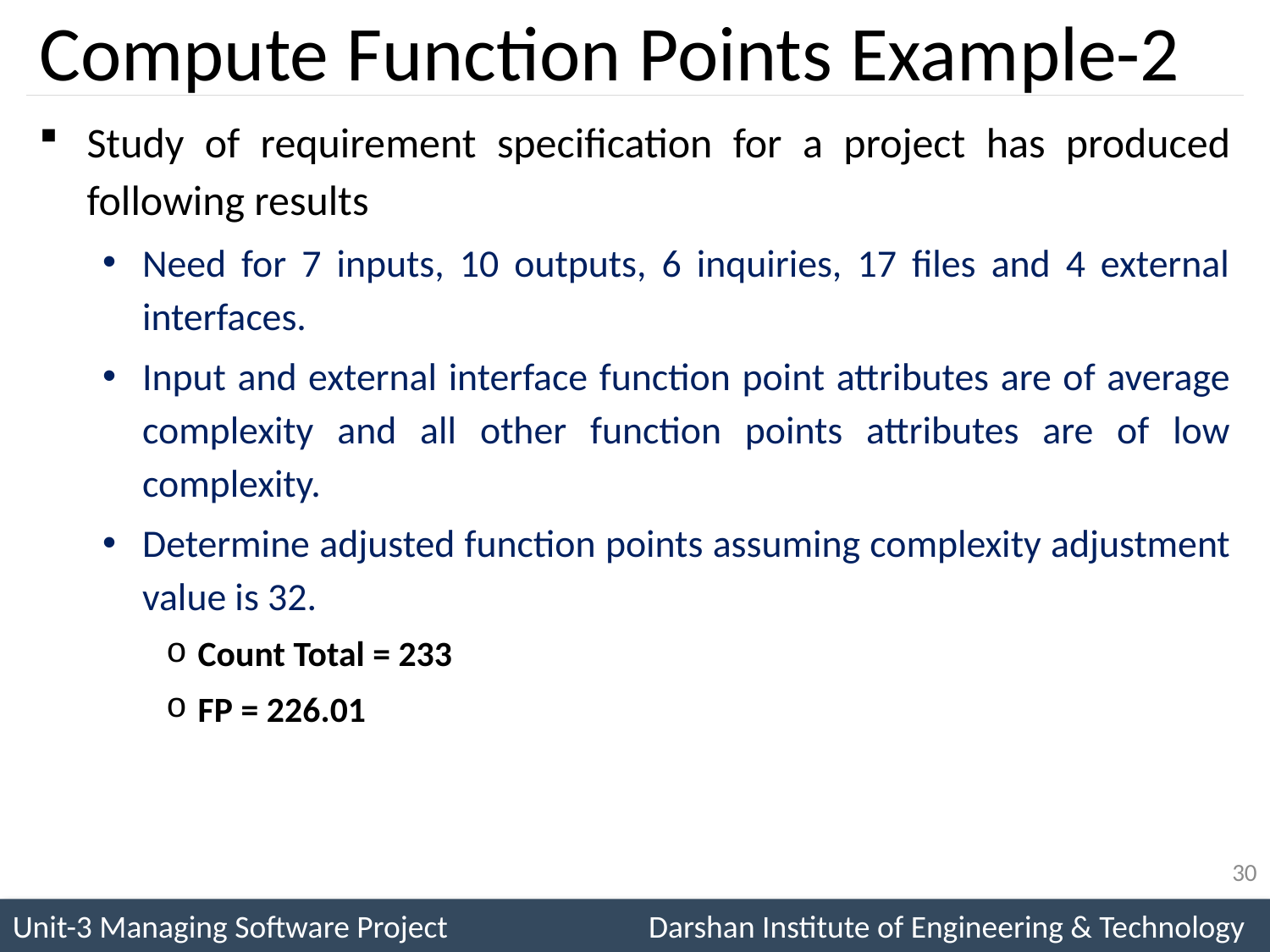

# Compute Function Points Example-2
Study of requirement specification for a project has produced following results
Need for 7 inputs, 10 outputs, 6 inquiries, 17 files and 4 external interfaces.
Input and external interface function point attributes are of average complexity and all other function points attributes are of low complexity.
Determine adjusted function points assuming complexity adjustment value is 32.
Count Total = 233
FP = 226.01
30